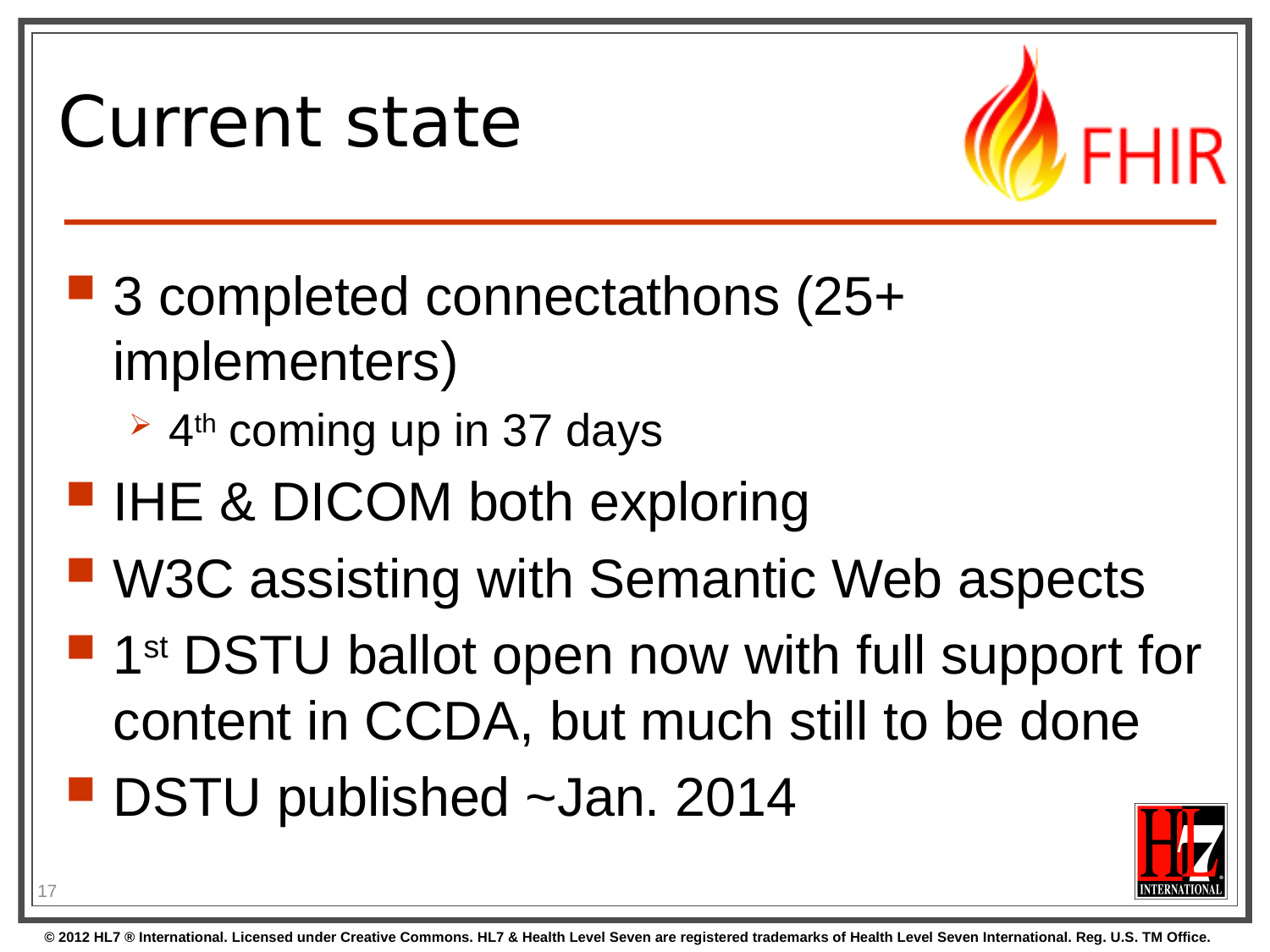

# Current state
3 completed connectathons (25+ implementers)
4th coming up in 37 days
IHE & DICOM both exploring
W3C assisting with Semantic Web aspects
1st DSTU ballot open now with full support for content in CCDA, but much still to be done
DSTU published ~Jan. 2014
17